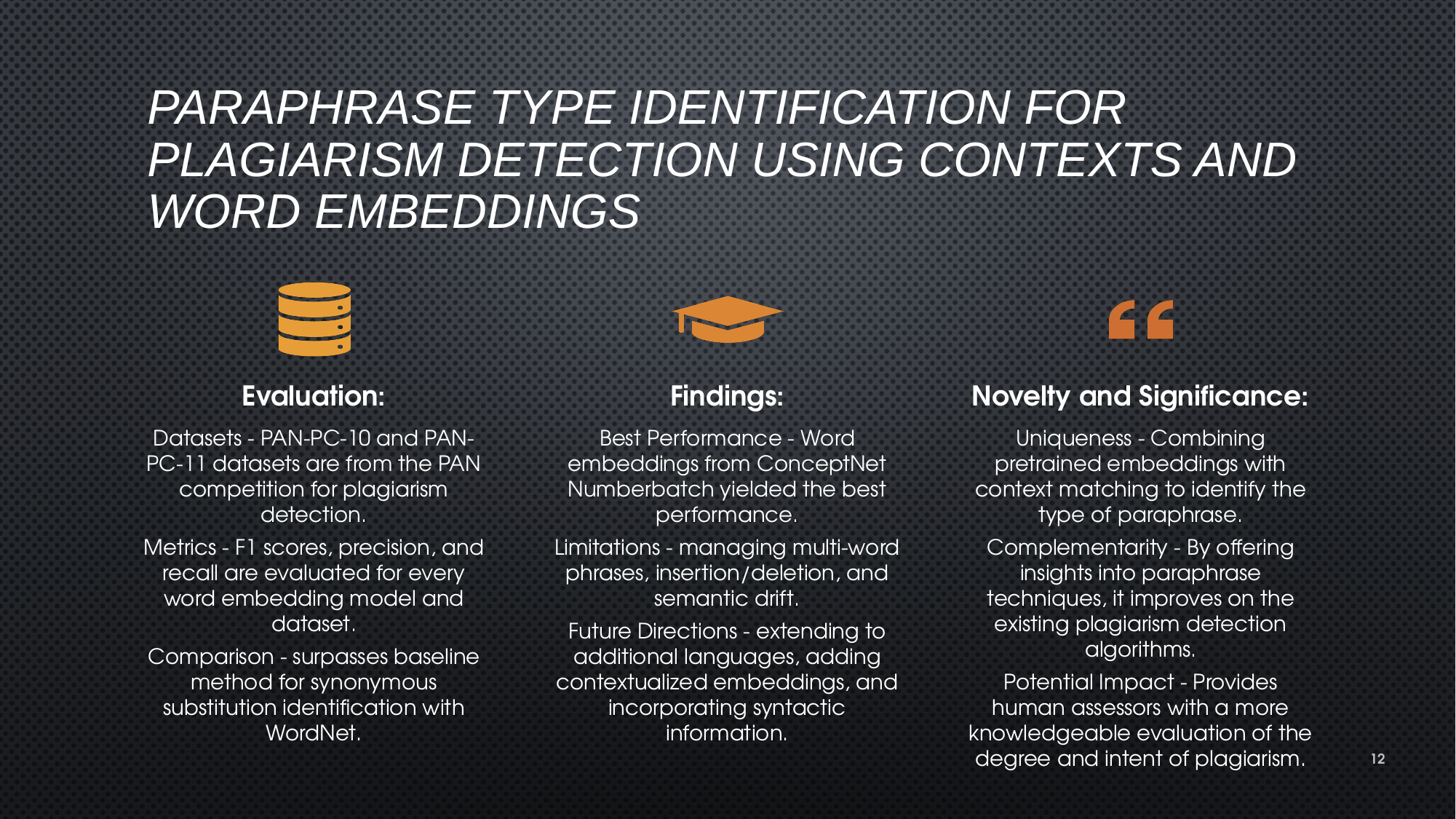

# Paraphrase type identification for plagiarism detection using contexts and word embeddings
Evaluation:
Datasets - PAN-PC-10 and PAN-PC-11 datasets are from the PAN competition for plagiarism detection.
Metrics - F1 scores, precision, and recall are evaluated for every word embedding model and dataset.
Comparison - surpasses baseline method for synonymous substitution identification with WordNet.
Findings:
Best Performance - Word embeddings from ConceptNet Numberbatch yielded the best performance.
Limitations - managing multi-word phrases, insertion/deletion, and semantic drift.
Future Directions - extending to additional languages, adding contextualized embeddings, and incorporating syntactic information.
Novelty and Significance:
Uniqueness - Combining pretrained embeddings with context matching to identify the type of paraphrase.
Complementarity - By offering insights into paraphrase techniques, it improves on the existing plagiarism detection algorithms.
Potential Impact - Provides human assessors with a more knowledgeable evaluation of the degree and intent of plagiarism.
12